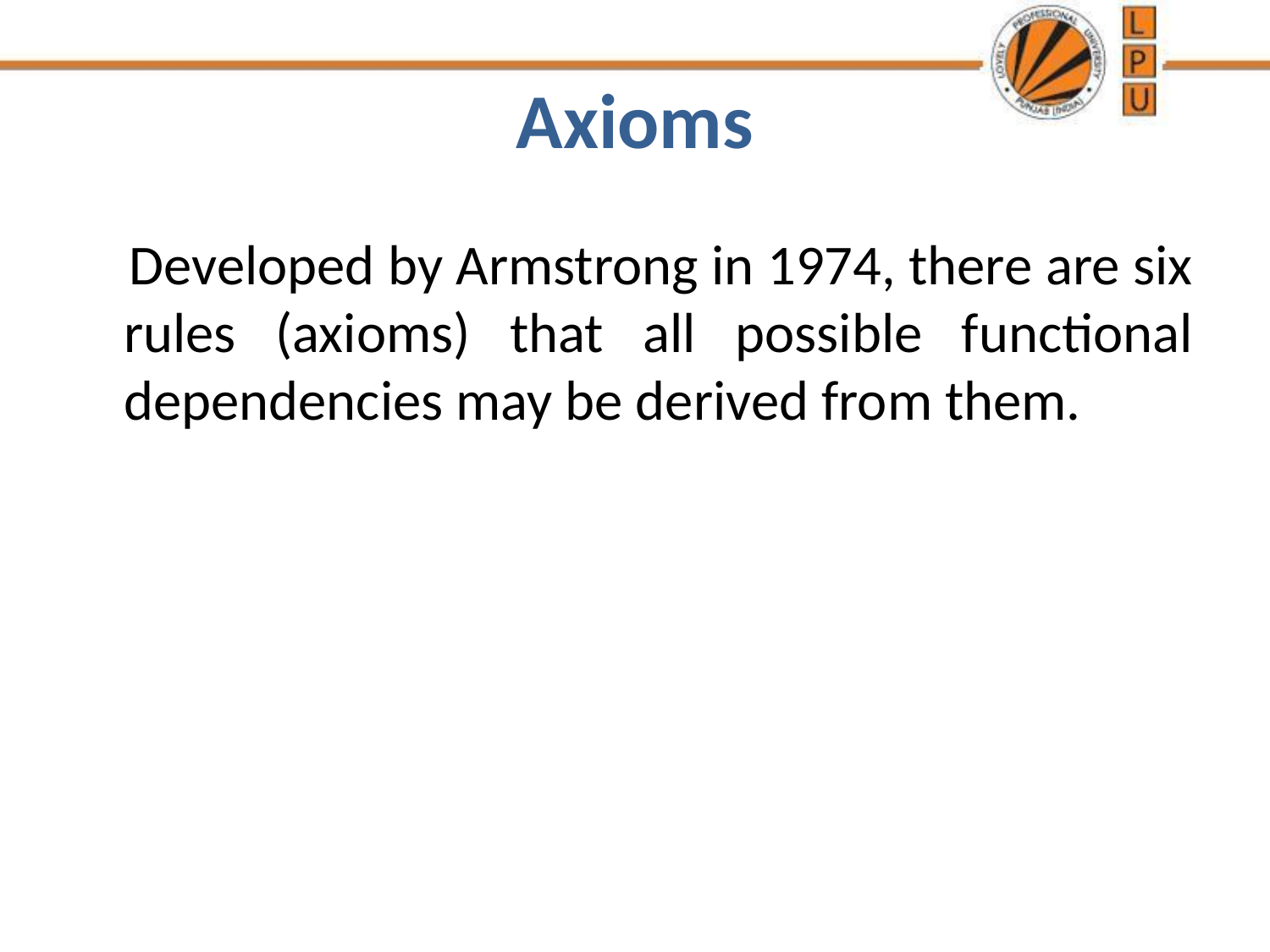

# Axioms
    Developed by Armstrong in 1974, there are six rules (axioms) that all possible functional dependencies may be derived from them.